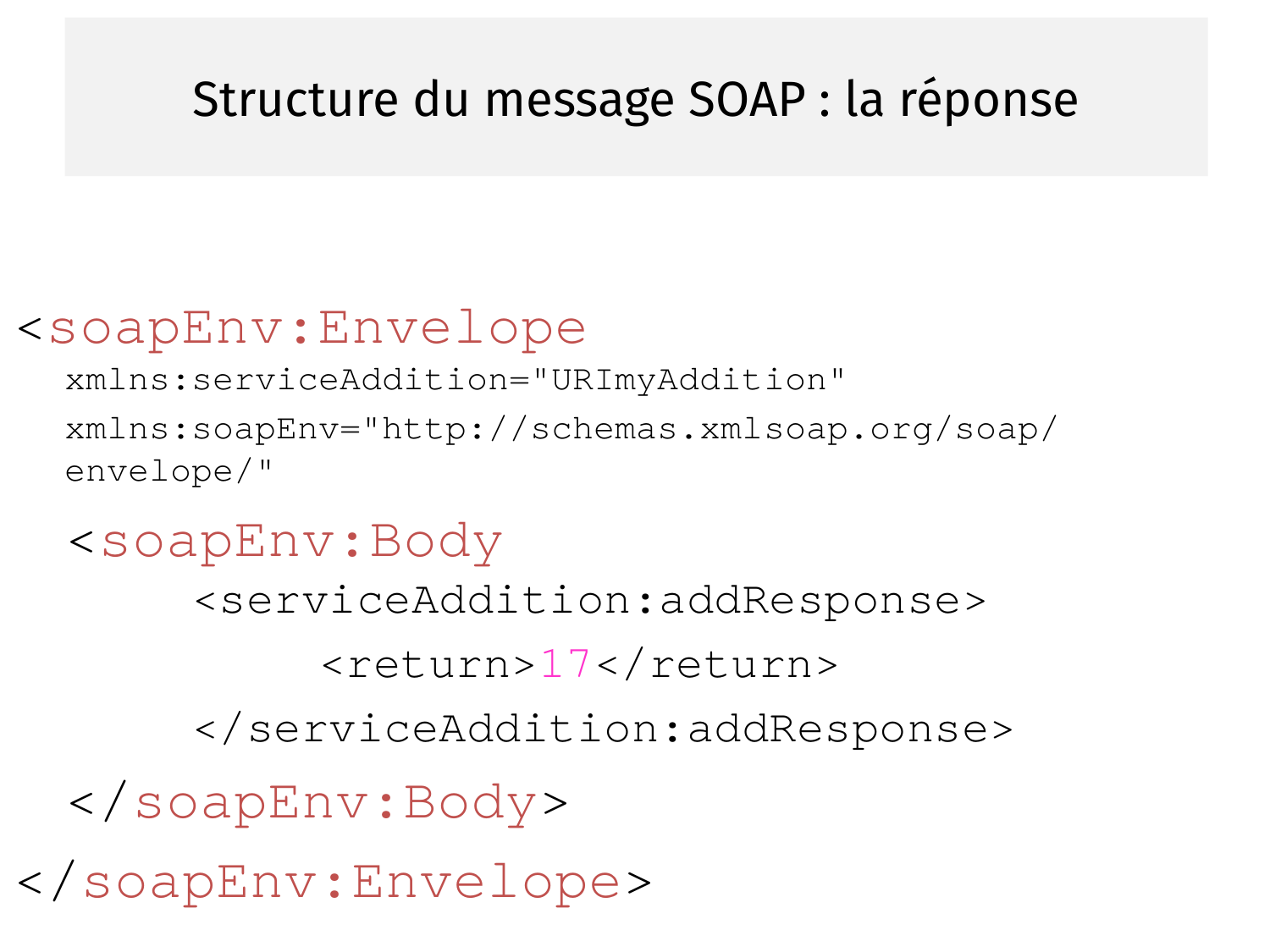

# Structure du message SOAP : la réponse
<soapEnv:Envelope
xmlns:serviceAddition="URImyAddition"
	xmlns:soapEnv="http://schemas.xmlsoap.org/soap/envelope/"
	<soapEnv:Body
	<serviceAddition:addResponse>
			<return>17</return>
		</serviceAddition:addResponse>
	</soapEnv:Body>
</soapEnv:Envelope>